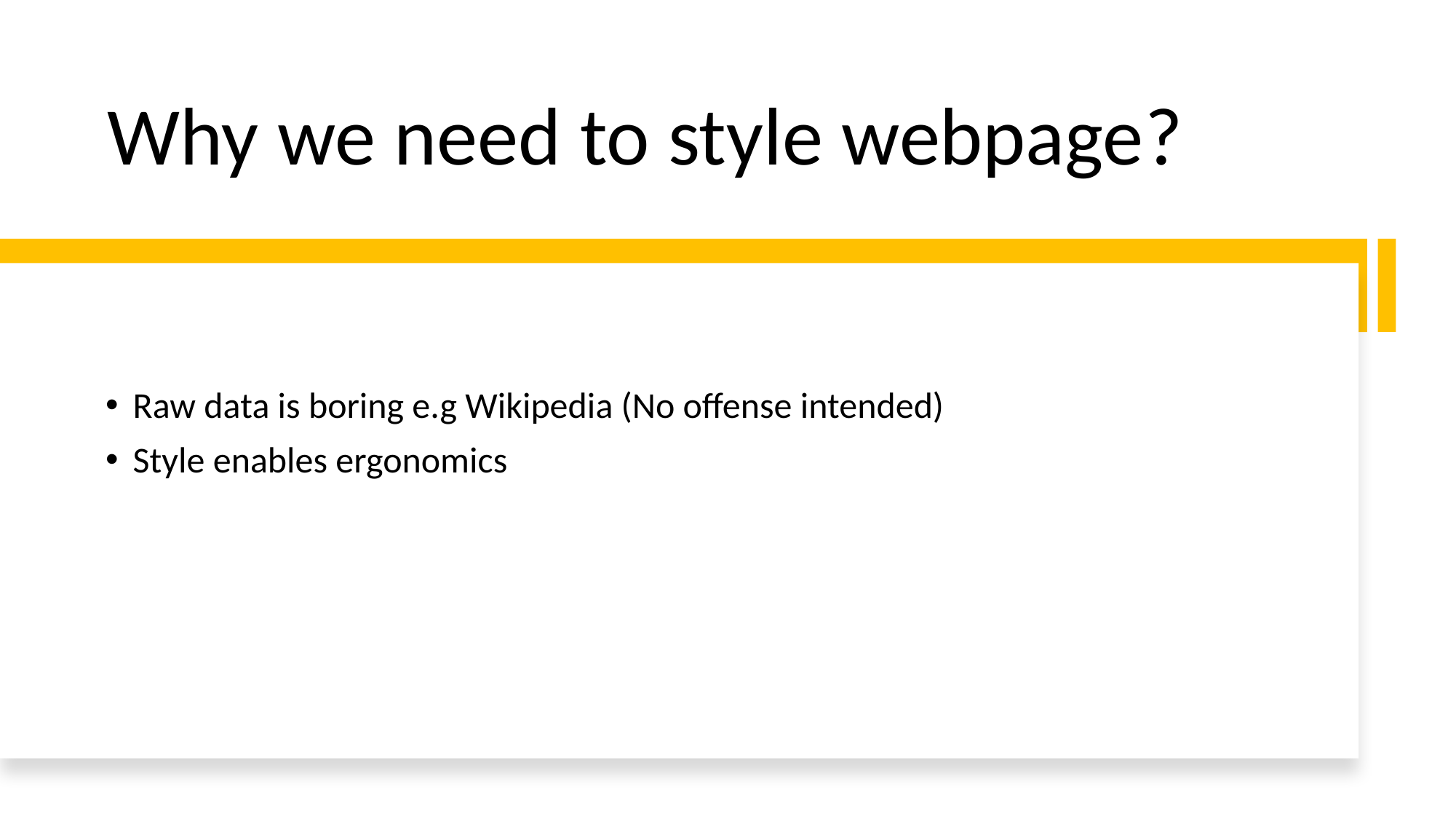

# Why we need to style webpage?

Raw data is boring e.g Wikipedia (No offense intended)
Style enables ergonomics